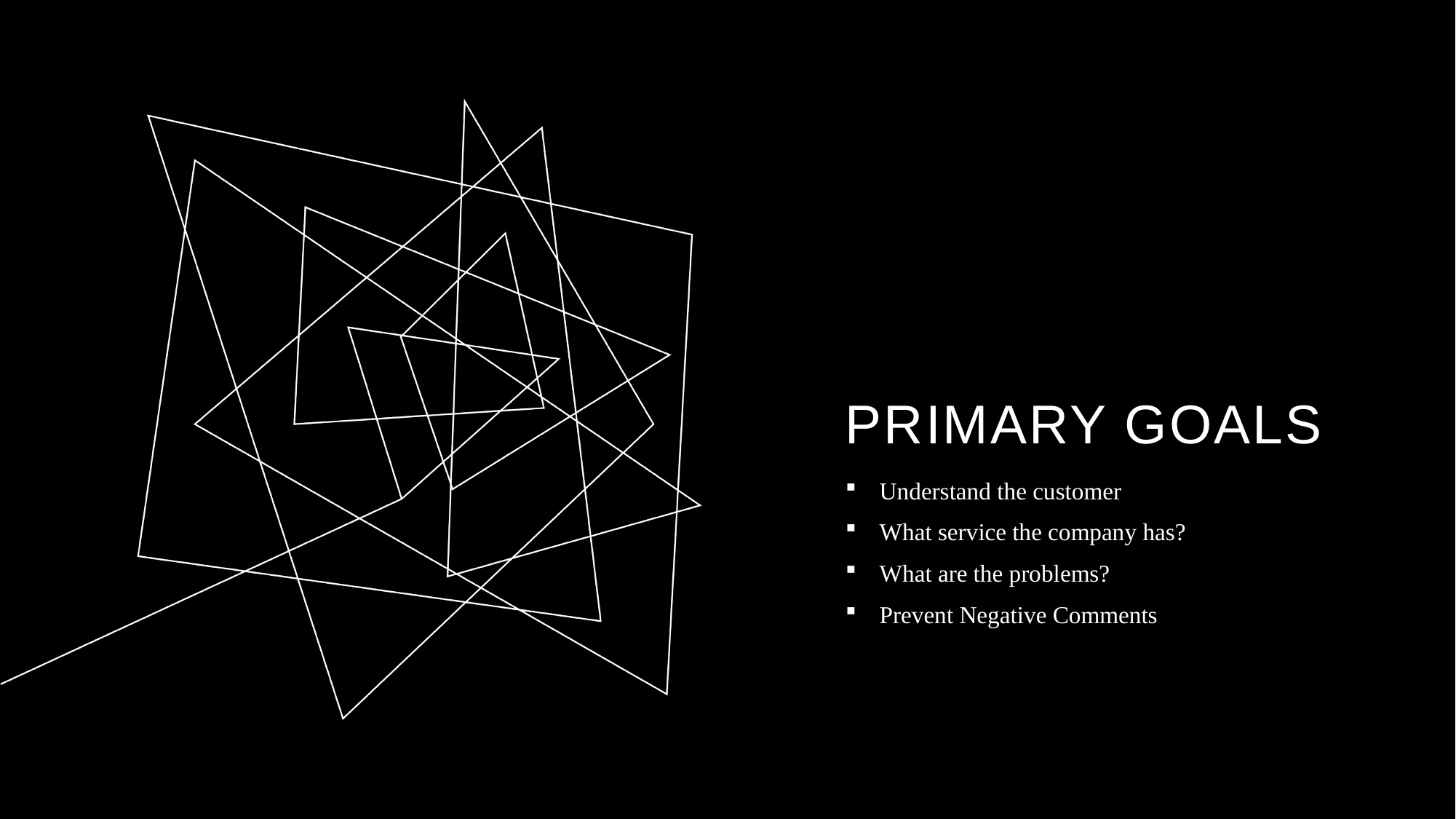

# PRIMARY GOALS
Understand the customer
What service the company has?
What are the problems?
Prevent Negative Comments